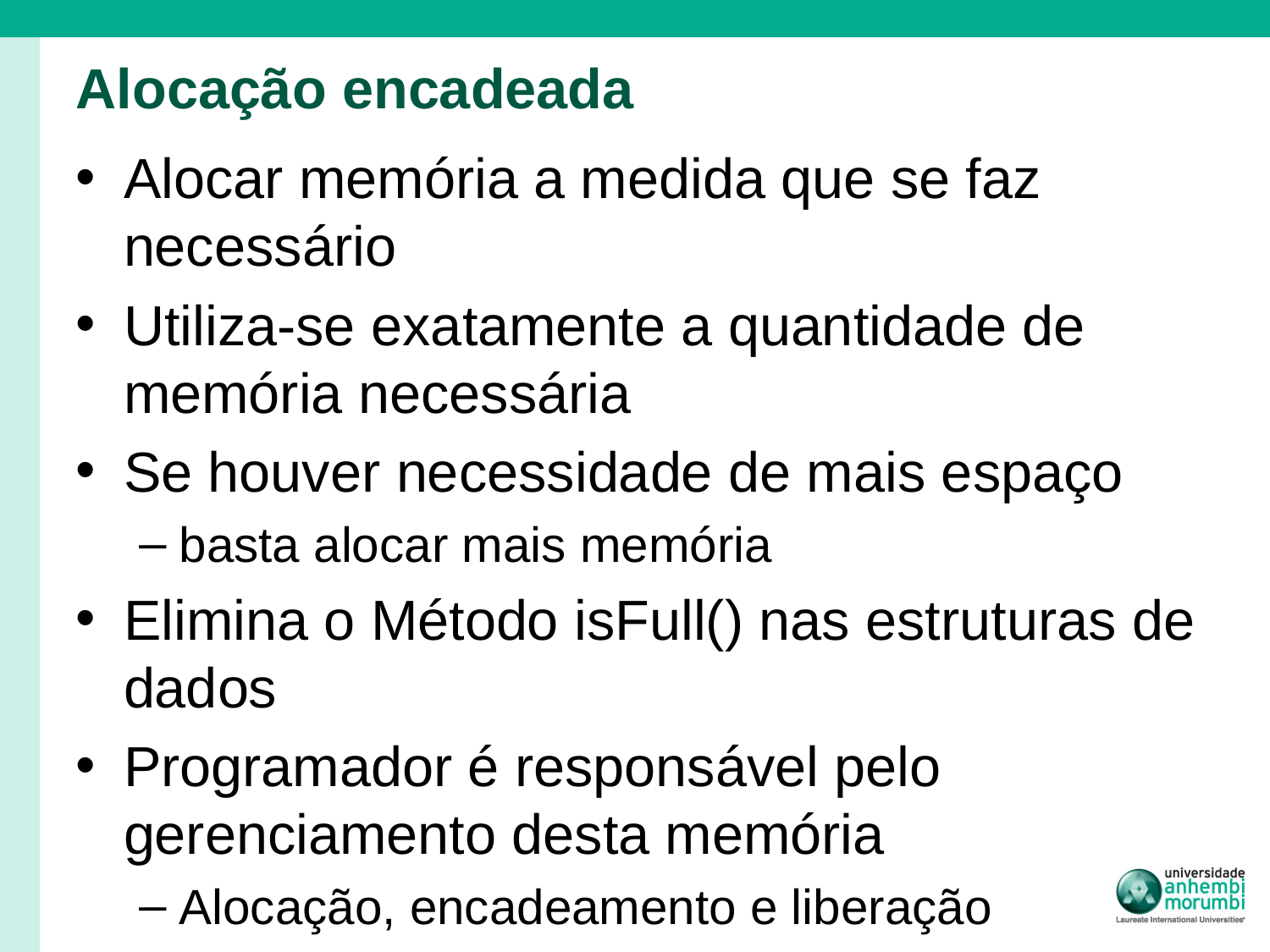

# Alocação encadeada
Alocar memória a medida que se faz necessário
Utiliza-se exatamente a quantidade de memória necessária
Se houver necessidade de mais espaço
basta alocar mais memória
Elimina o Método isFull() nas estruturas de dados
Programador é responsável pelo gerenciamento desta memória
Alocação, encadeamento e liberação